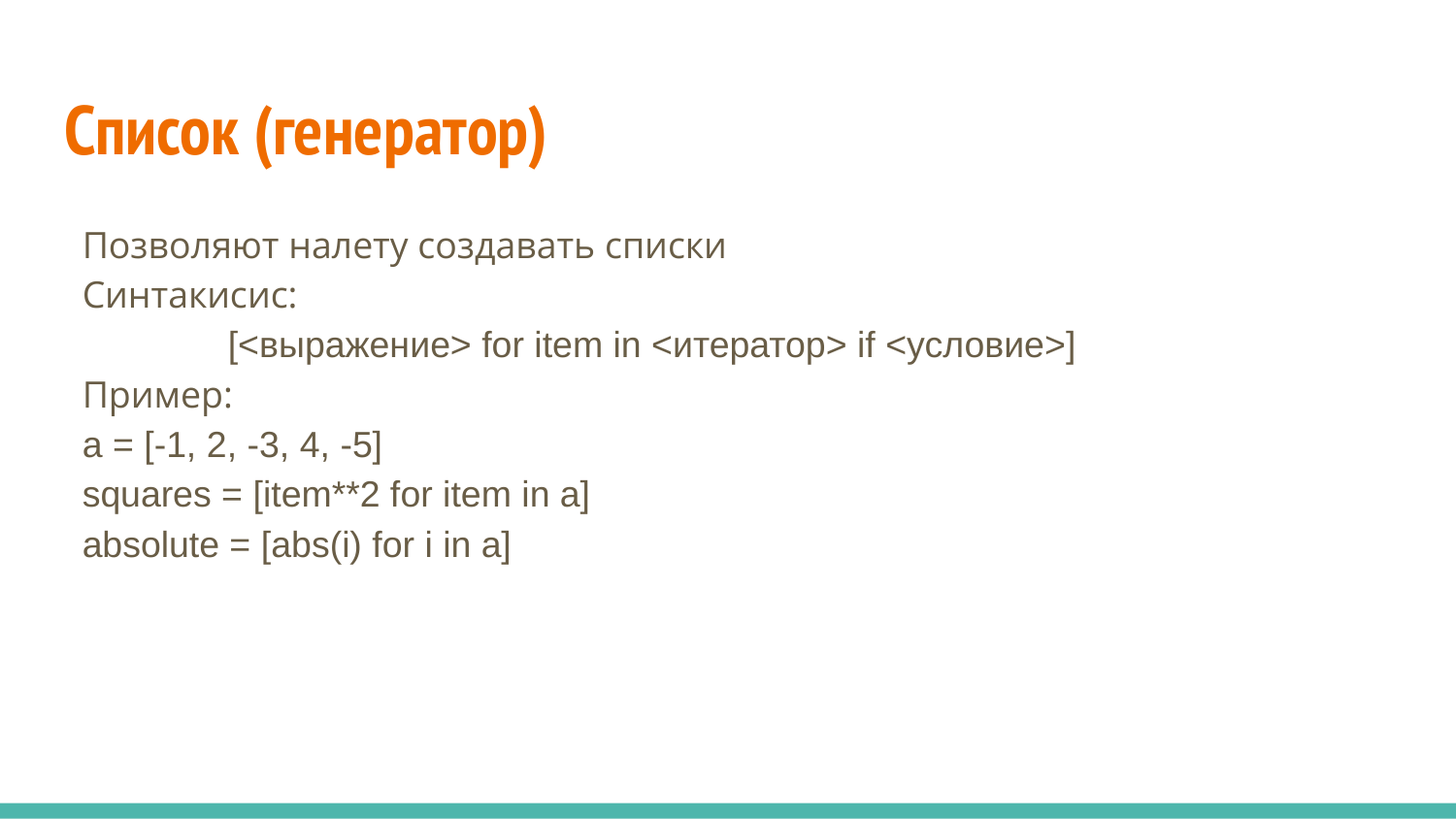

# Список (генератор)
Позволяют налету создавать списки
Синтакисис:
	[<выражение> for item in <итератор> if <условие>]
Пример:
a = [-1, 2, -3, 4, -5]
squares = [item**2 for item in a]
absolute = [abs(i) for i in a]